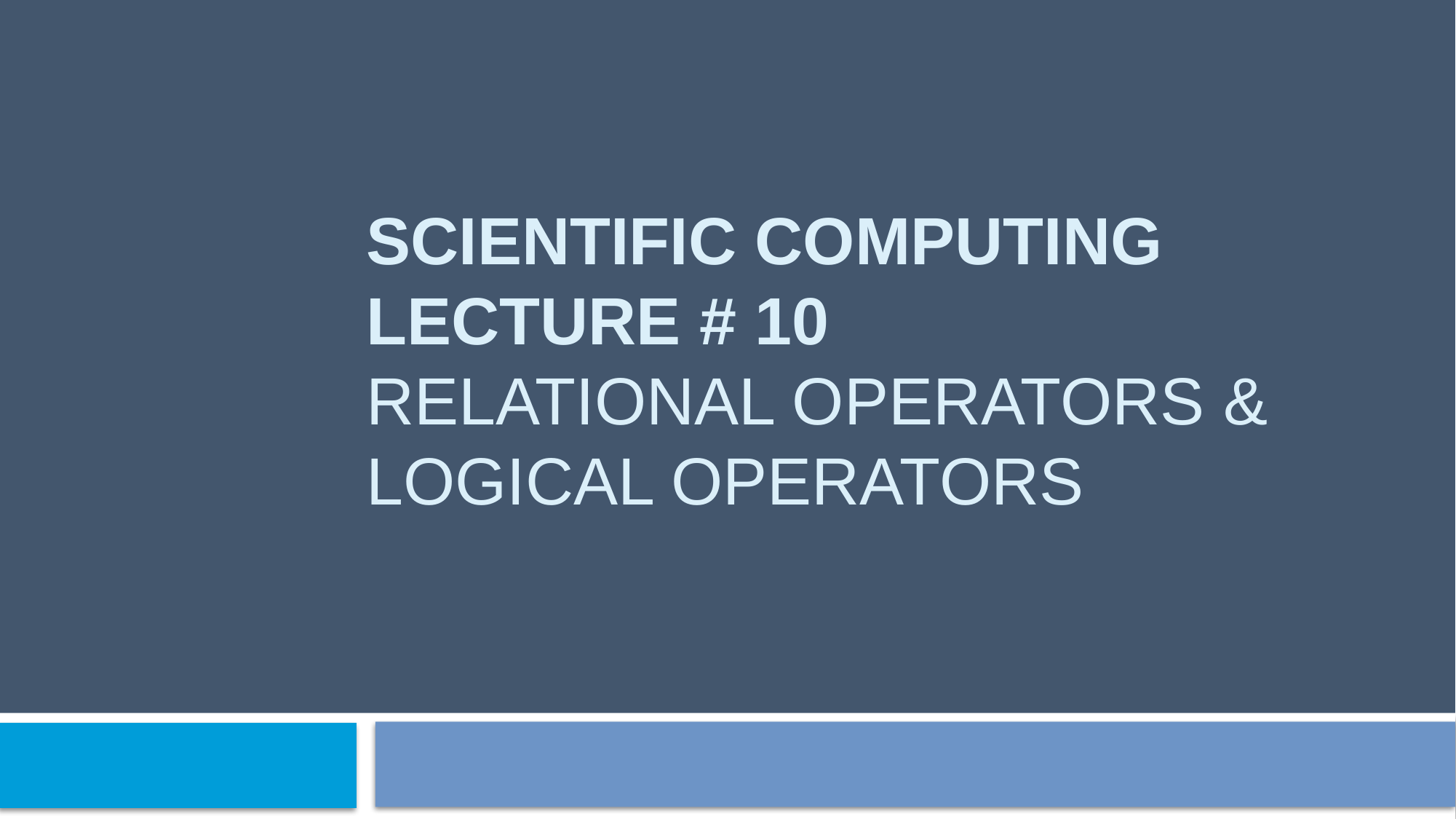

# Scientific Computing lecture # 10 Relational operators & Logical operators